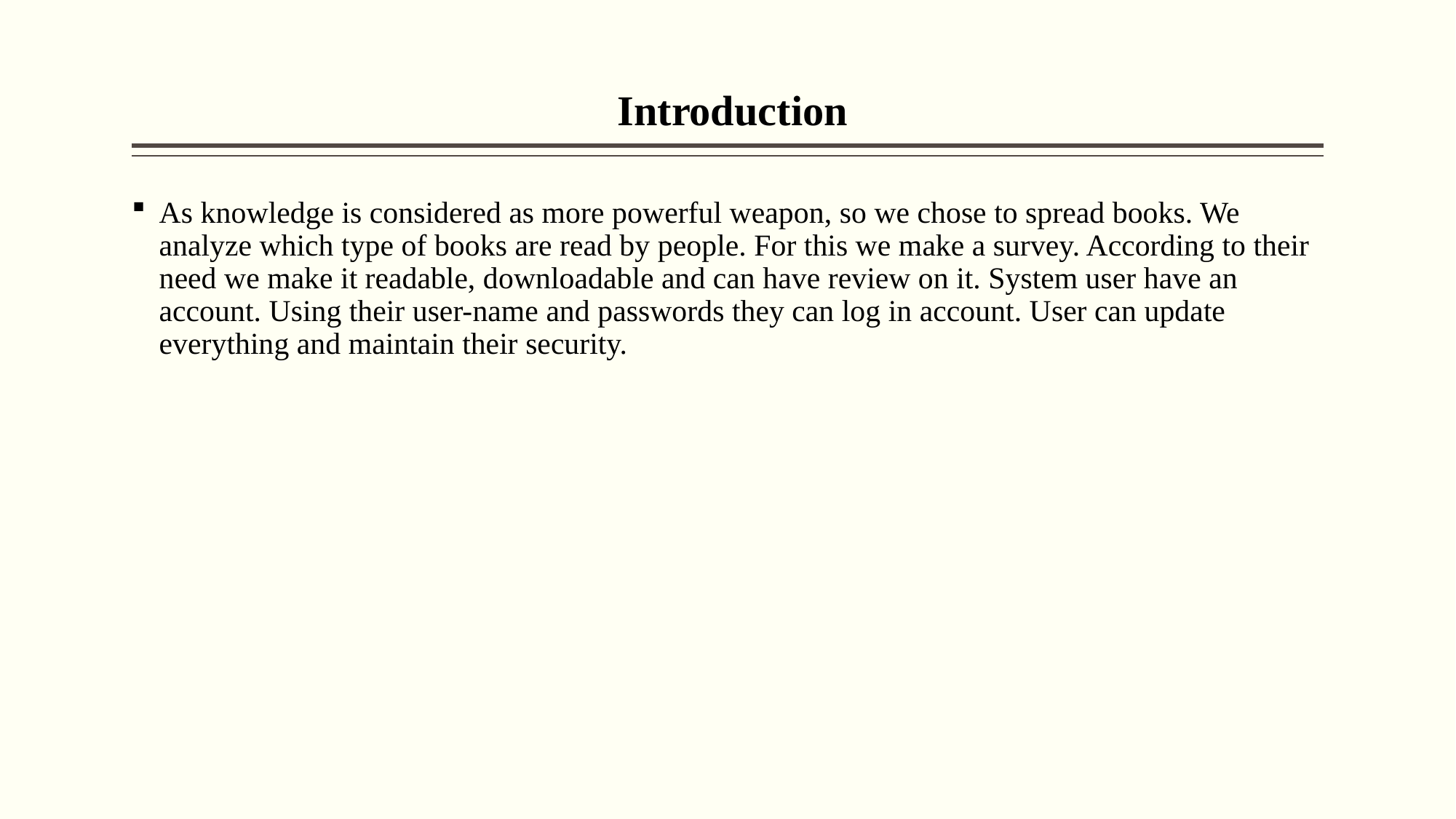

# Introduction
As knowledge is considered as more powerful weapon, so we chose to spread books. We analyze which type of books are read by people. For this we make a survey. According to their need we make it readable, downloadable and can have review on it. System user have an account. Using their user-name and passwords they can log in account. User can update everything and maintain their security.